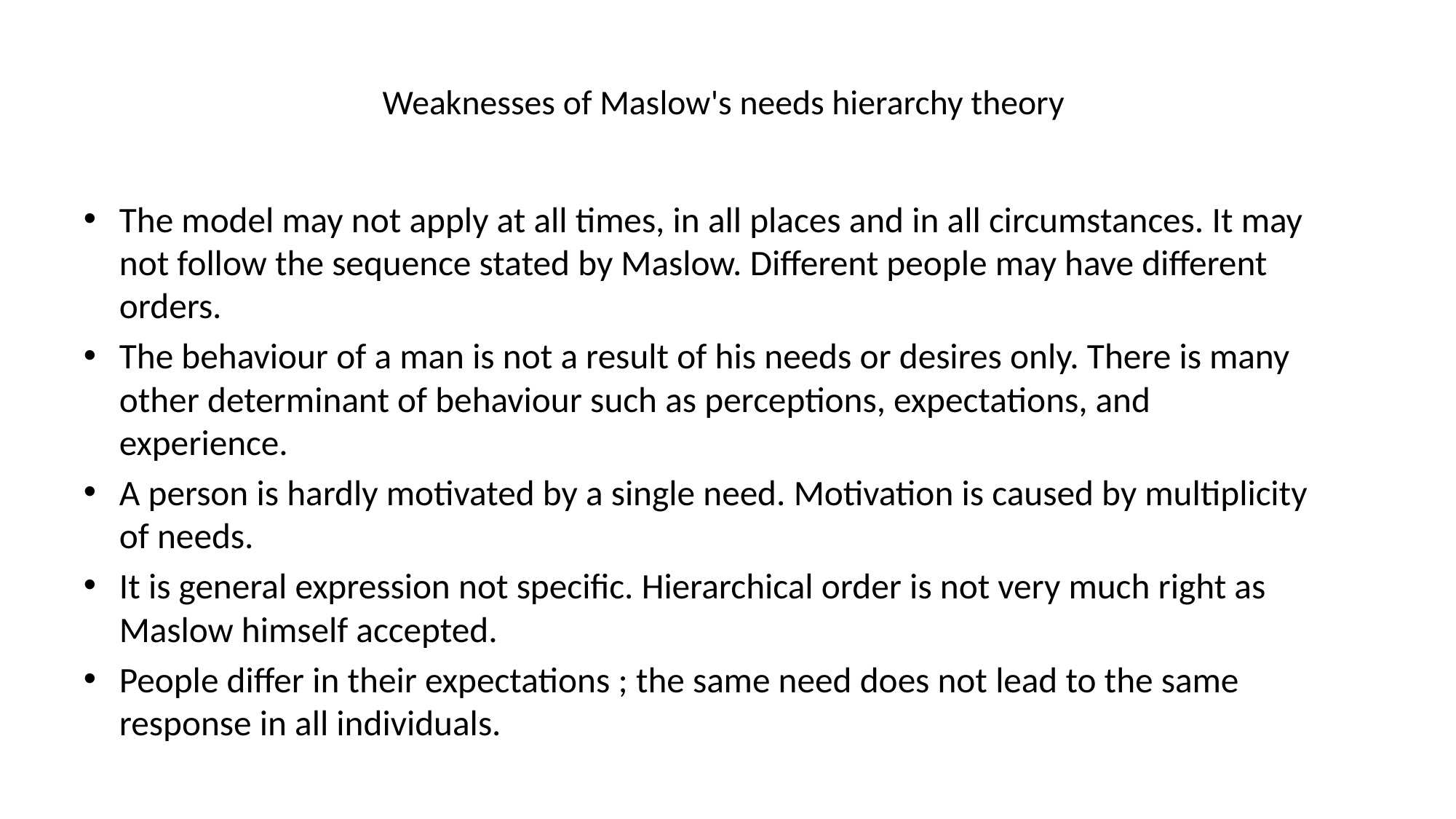

# Weaknesses of Maslow's needs hierarchy theory
The model may not apply at all times, in all places and in all circumstances. It may not follow the sequence stated by Maslow. Different people may have different orders.
The behaviour of a man is not a result of his needs or desires only. There is many other determinant of behaviour such as perceptions, expectations, and experience.
A person is hardly motivated by a single need. Motivation is caused by multiplicity of needs.
It is general expression not specific. Hierarchical order is not very much right as Maslow himself accepted.
People differ in their expectations ; the same need does not lead to the same response in all individuals.